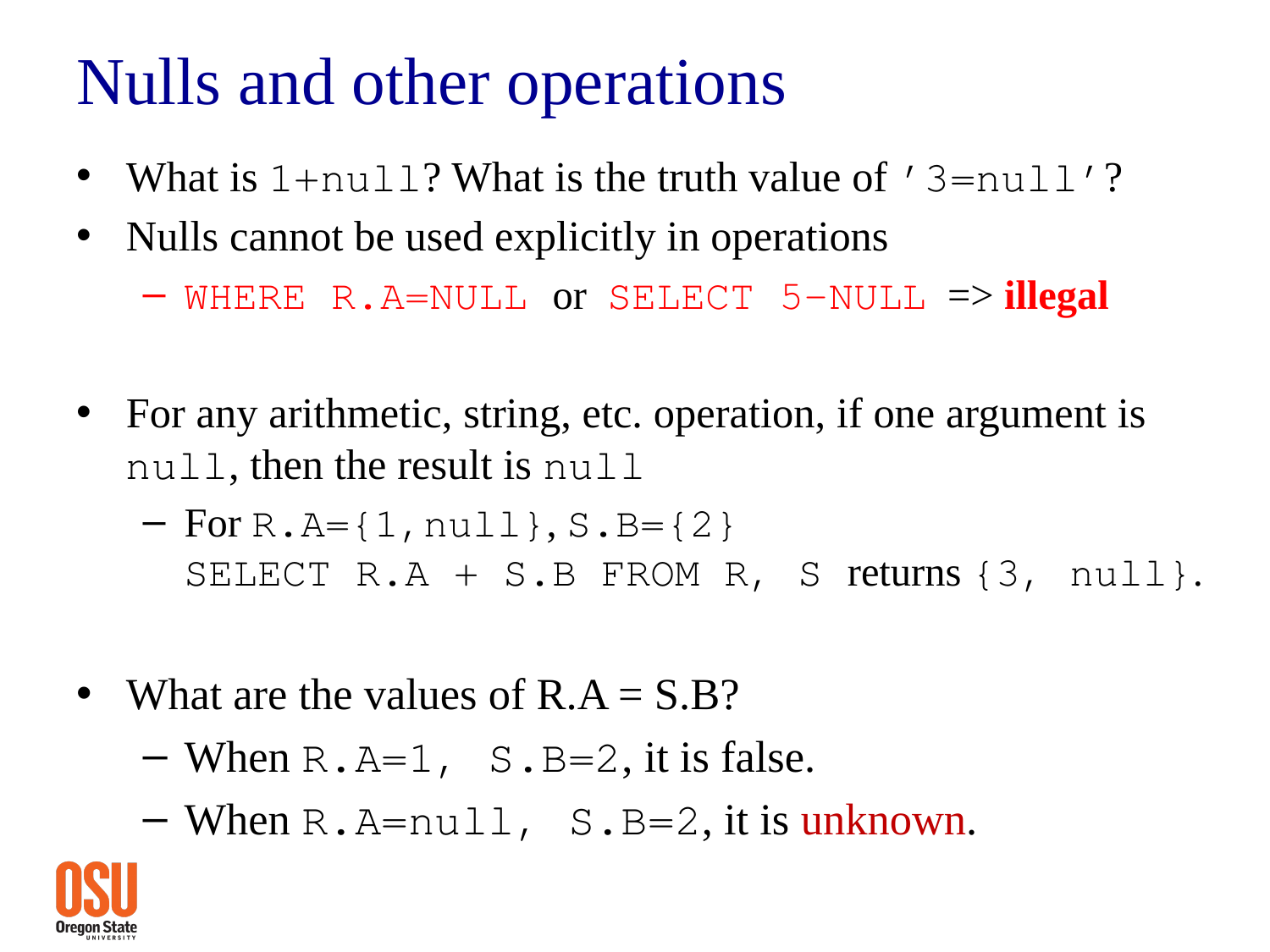

# Nulls and other operations
What is 1+null? What is the truth value of ’3=null’?
Nulls cannot be used explicitly in operations
WHERE R.A=NULL or  SELECT 5-NULL  => illegal

For any arithmetic, string, etc. operation, if one argument is null, then the result is null
For R.A={1,null}, S.B={2}
SELECT R.A + S.B FROM R, S returns {3, null}.

What are the values of R.A = S.B?
When R.A=1, S.B=2, it is false.
When R.A=null, S.B=2, it is unknown.